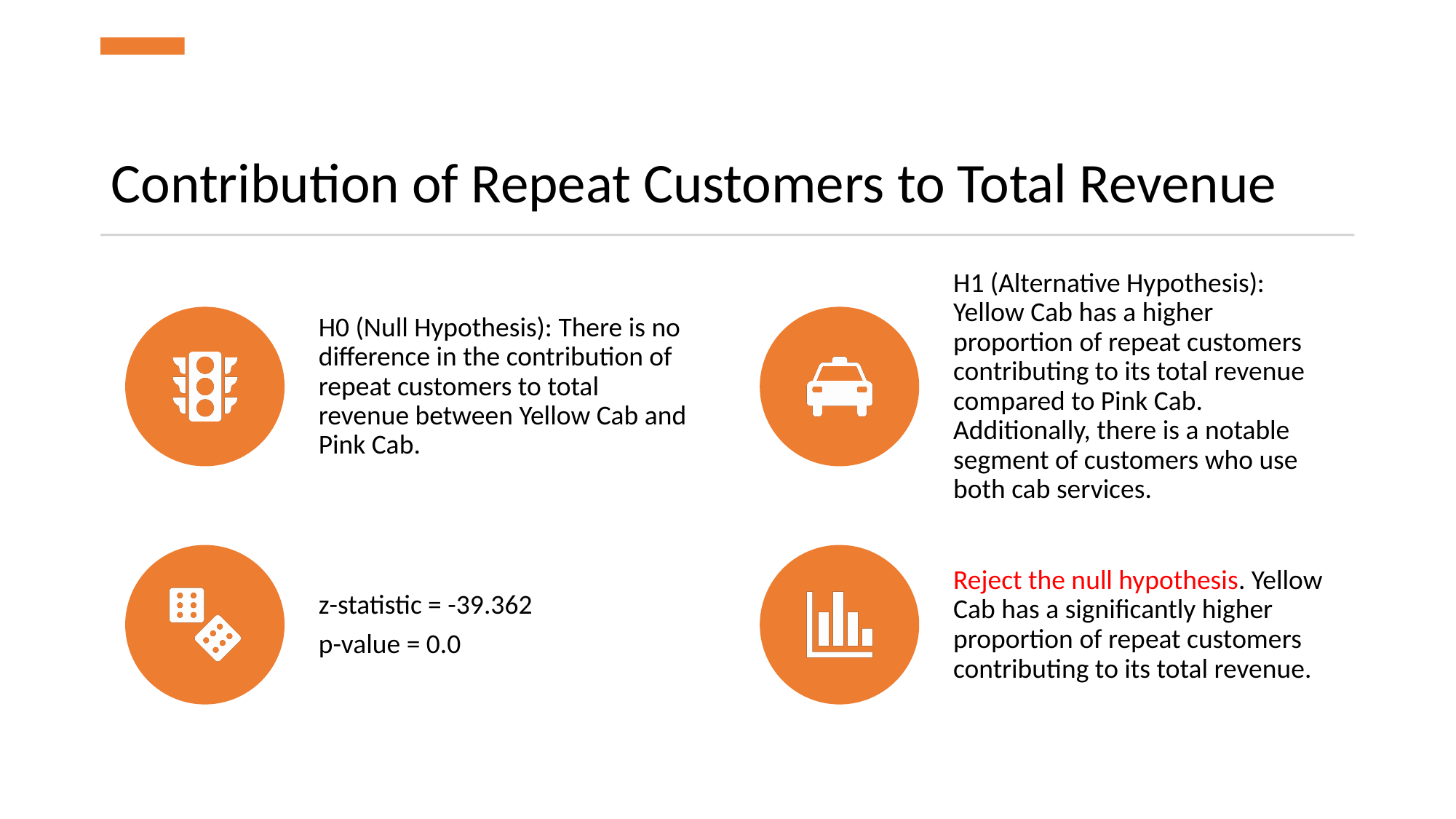

# Contribution of Repeat Customers to Total Revenue

H0 (Null Hypothesis): There is no difference in the contribution of repeat customers to total revenue between Yellow Cab and Pink Cab.
H1 (Alternative Hypothesis): Yellow Cab has a higher proportion of repeat customers contributing to its total revenue compared to Pink Cab.  Additionally, there is a notable segment of customers who use both cab services.
z-statistic = -39.362
p-value = 0.0
Reject the null hypothesis. Yellow Cab has a significantly higher proportion of repeat customers contributing to its total revenue.